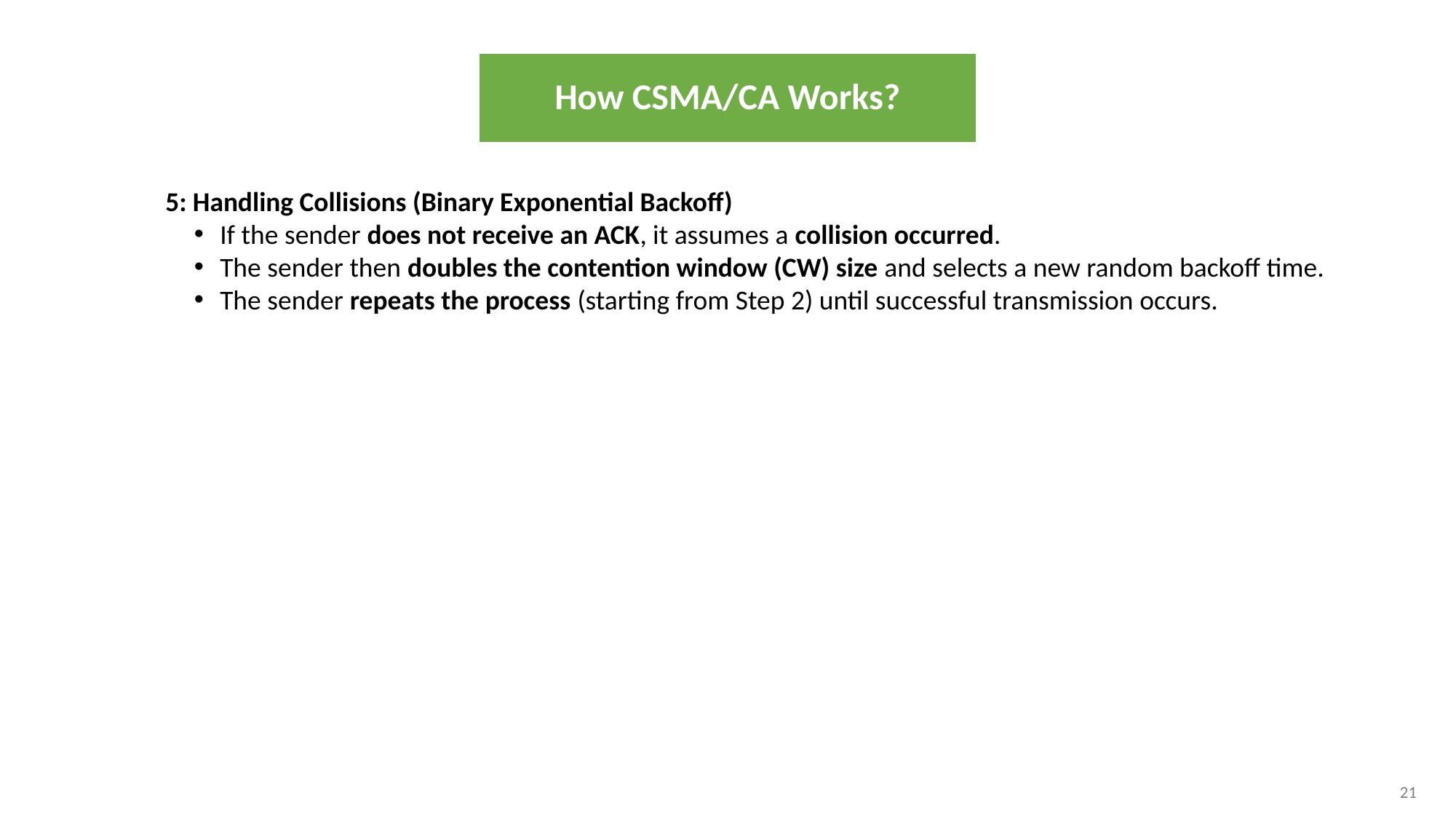

How CSMA/CA Works?
5: Handling Collisions (Binary Exponential Backoff)
If the sender does not receive an ACK, it assumes a collision occurred.
The sender then doubles the contention window (CW) size and selects a new random backoff time.
The sender repeats the process (starting from Step 2) until successful transmission occurs.

21